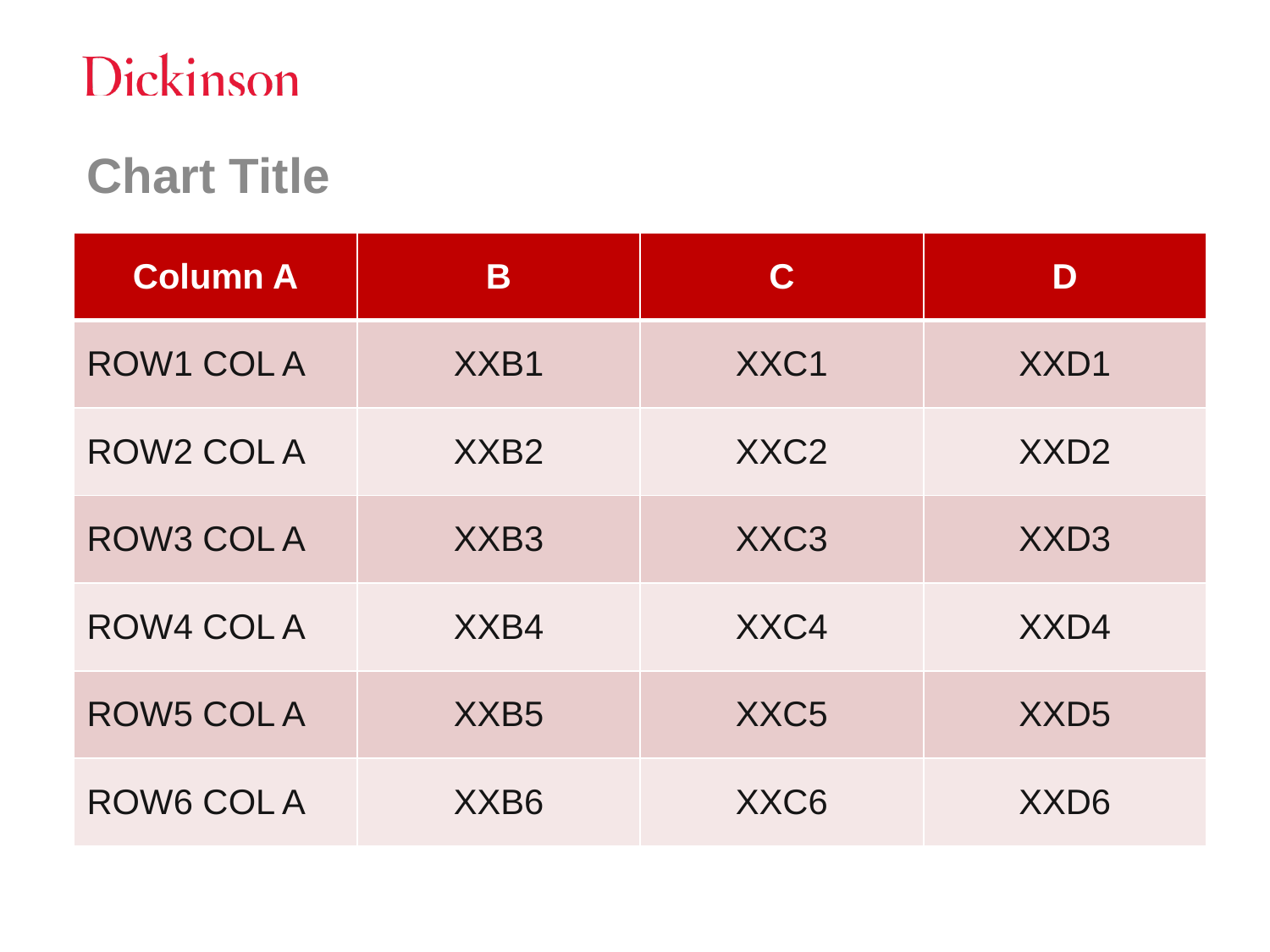

# Chart Title
| Column A | B | C | D |
| --- | --- | --- | --- |
| ROW1 COL A | XXB1 | XXC1 | XXD1 |
| ROW2 COL A | XXB2 | XXC2 | XXD2 |
| ROW3 COL A | XXB3 | XXC3 | XXD3 |
| ROW4 COL A | XXB4 | XXC4 | XXD4 |
| ROW5 COL A | XXB5 | XXC5 | XXD5 |
| ROW6 COL A | XXB6 | XXC6 | XXD6 |